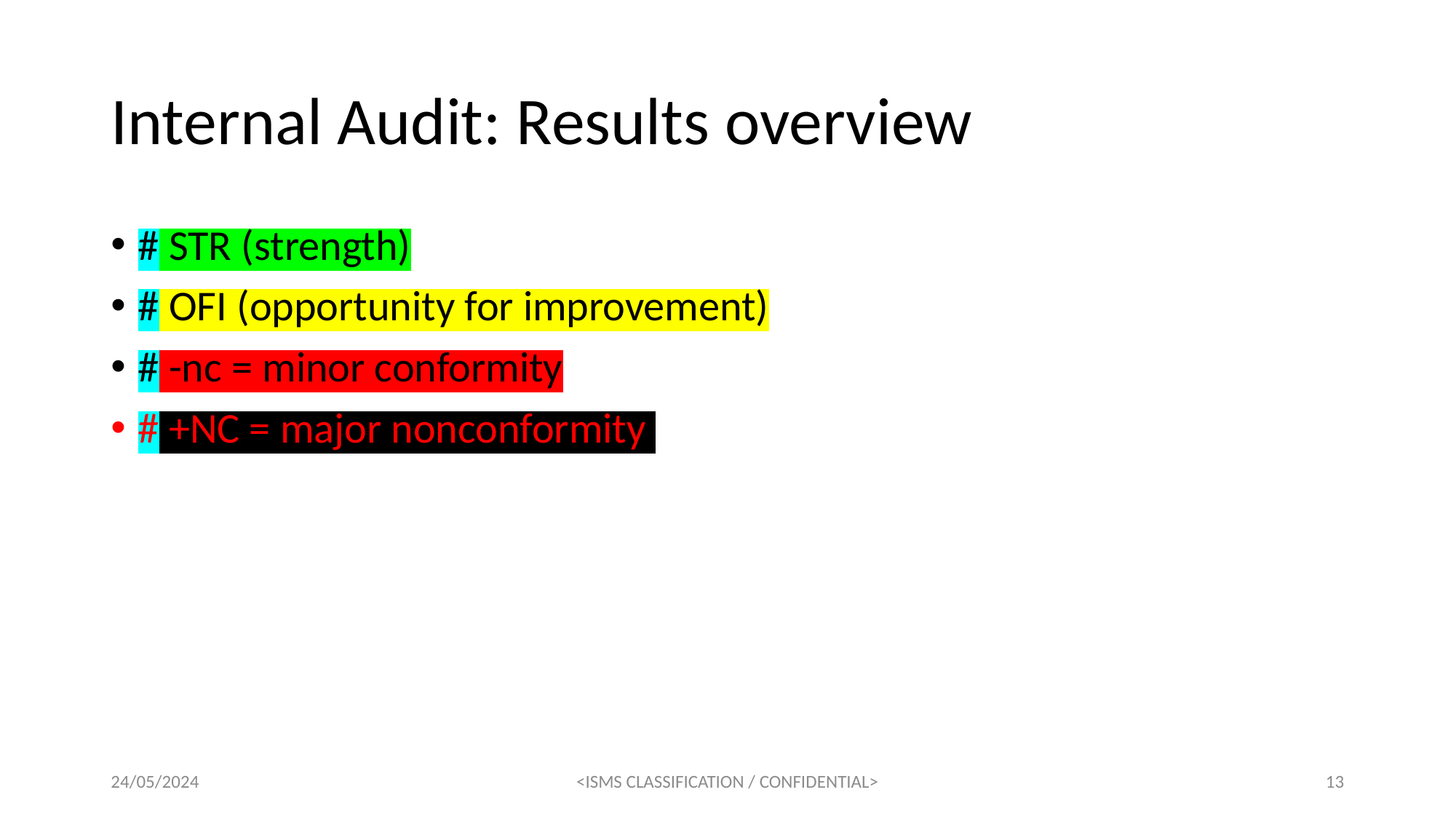

# Internal Audit: Results overview
# STR (strength)
# OFI (opportunity for improvement)
# -nc = minor conformity
# +NC = major nonconformity
24/05/2024
<ISMS CLASSIFICATION / CONFIDENTIAL>
13